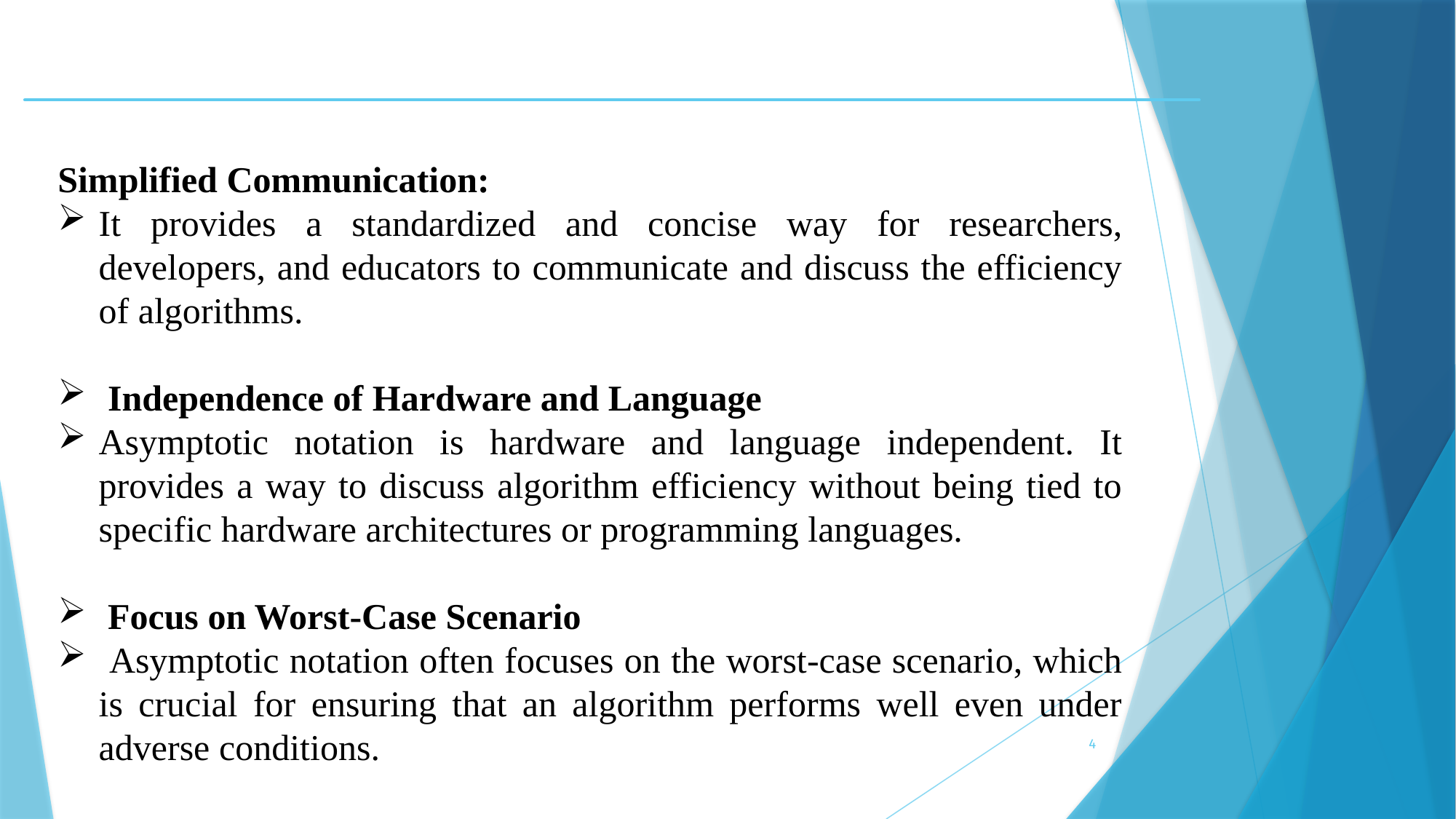

Simplified Communication:
It provides a standardized and concise way for researchers, developers, and educators to communicate and discuss the efficiency of algorithms.

 Independence of Hardware and Language
Asymptotic notation is hardware and language independent. It provides a way to discuss algorithm efficiency without being tied to specific hardware architectures or programming languages.

 Focus on Worst-Case Scenario
 Asymptotic notation often focuses on the worst-case scenario, which is crucial for ensuring that an algorithm performs well even under adverse conditions.
4